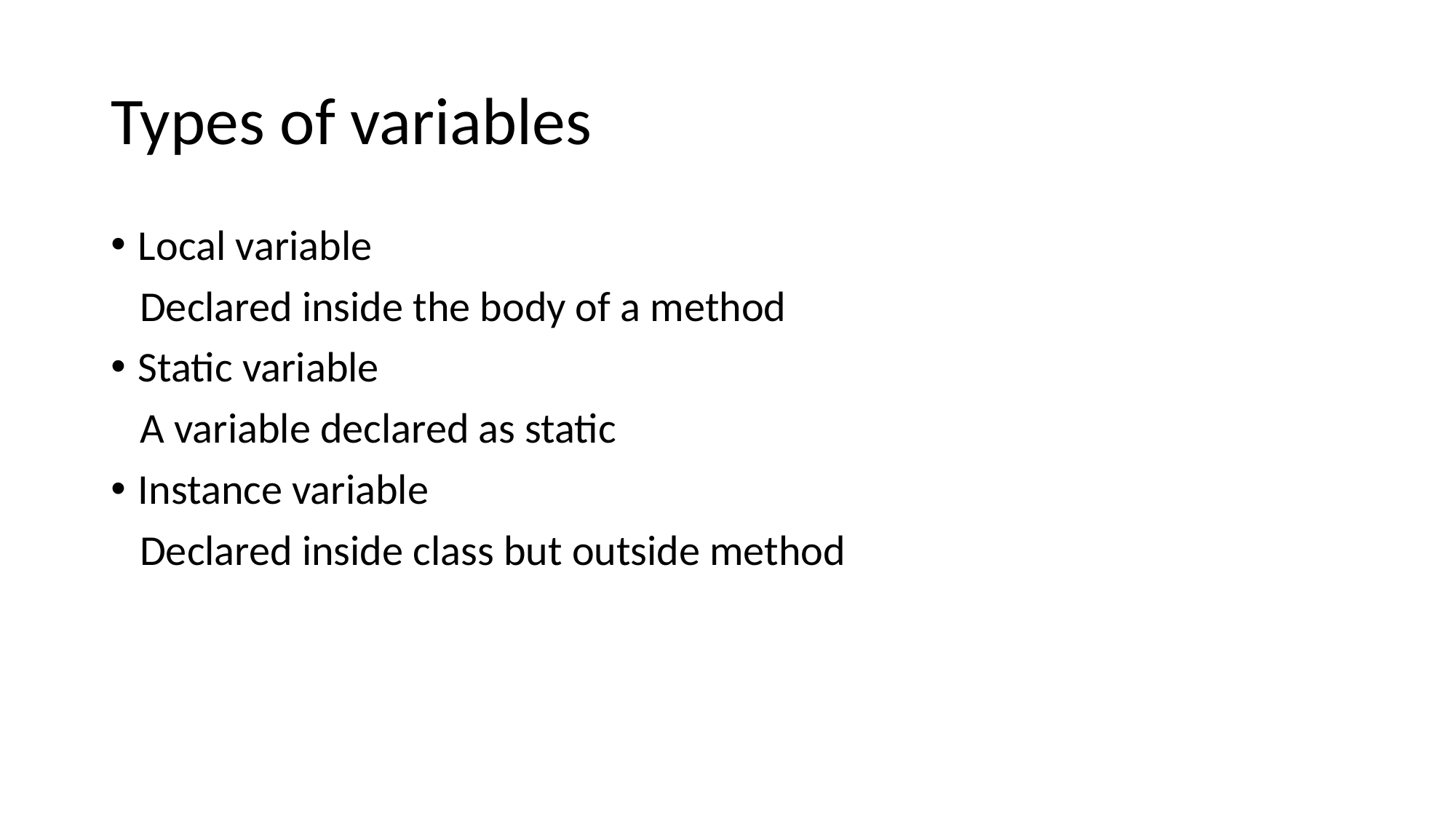

# Types of variables
Local variable
   Declared inside the body of a method
Static variable
   A variable declared as static
Instance variable
   Declared inside class but outside method